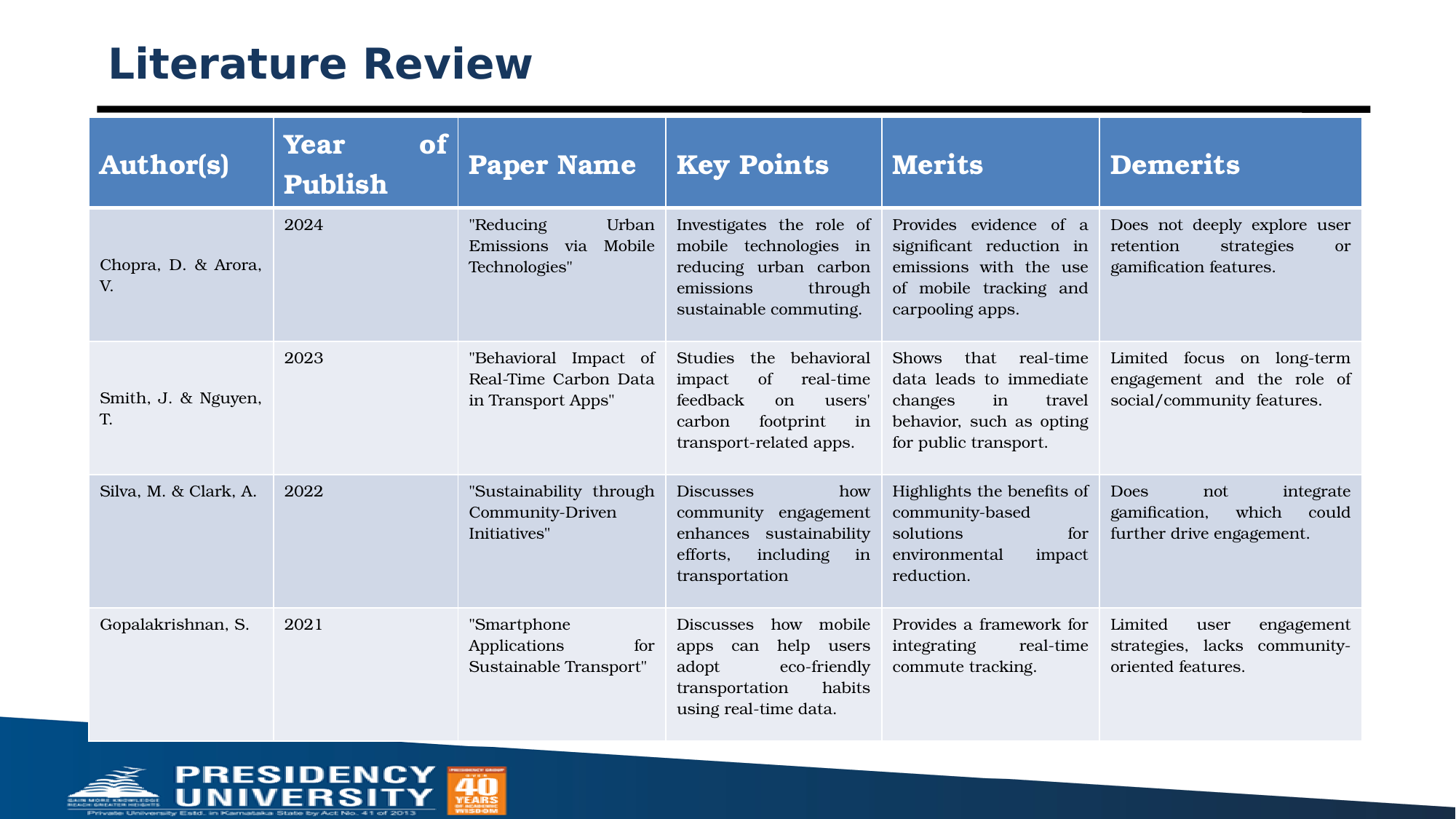

# Literature Review
| Author(s) | Year of Publish | Paper Name | Key Points | Merits | Demerits |
| --- | --- | --- | --- | --- | --- |
| Chopra, D. & Arora, V. | 2024 | "Reducing Urban Emissions via Mobile Technologies" | Investigates the role of mobile technologies in reducing urban carbon emissions through sustainable commuting. | Provides evidence of a significant reduction in emissions with the use of mobile tracking and carpooling apps. | Does not deeply explore user retention strategies or gamification features. |
| Smith, J. & Nguyen, T. | 2023 | "Behavioral Impact of Real-Time Carbon Data in Transport Apps" | Studies the behavioral impact of real-time feedback on users' carbon footprint in transport-related apps. | Shows that real-time data leads to immediate changes in travel behavior, such as opting for public transport. | Limited focus on long-term engagement and the role of social/community features. |
| Silva, M. & Clark, A. | 2022 | "Sustainability through Community-Driven Initiatives" | Discusses how community engagement enhances sustainability efforts, including in transportation | Highlights the benefits of community-based solutions for environmental impact reduction. | Does not integrate gamification, which could further drive engagement. |
| Gopalakrishnan, S. | 2021 | "Smartphone Applications for Sustainable Transport" | Discusses how mobile apps can help users adopt eco-friendly transportation habits using real-time data. | Provides a framework for integrating real-time commute tracking. | Limited user engagement strategies, lacks community-oriented features. |